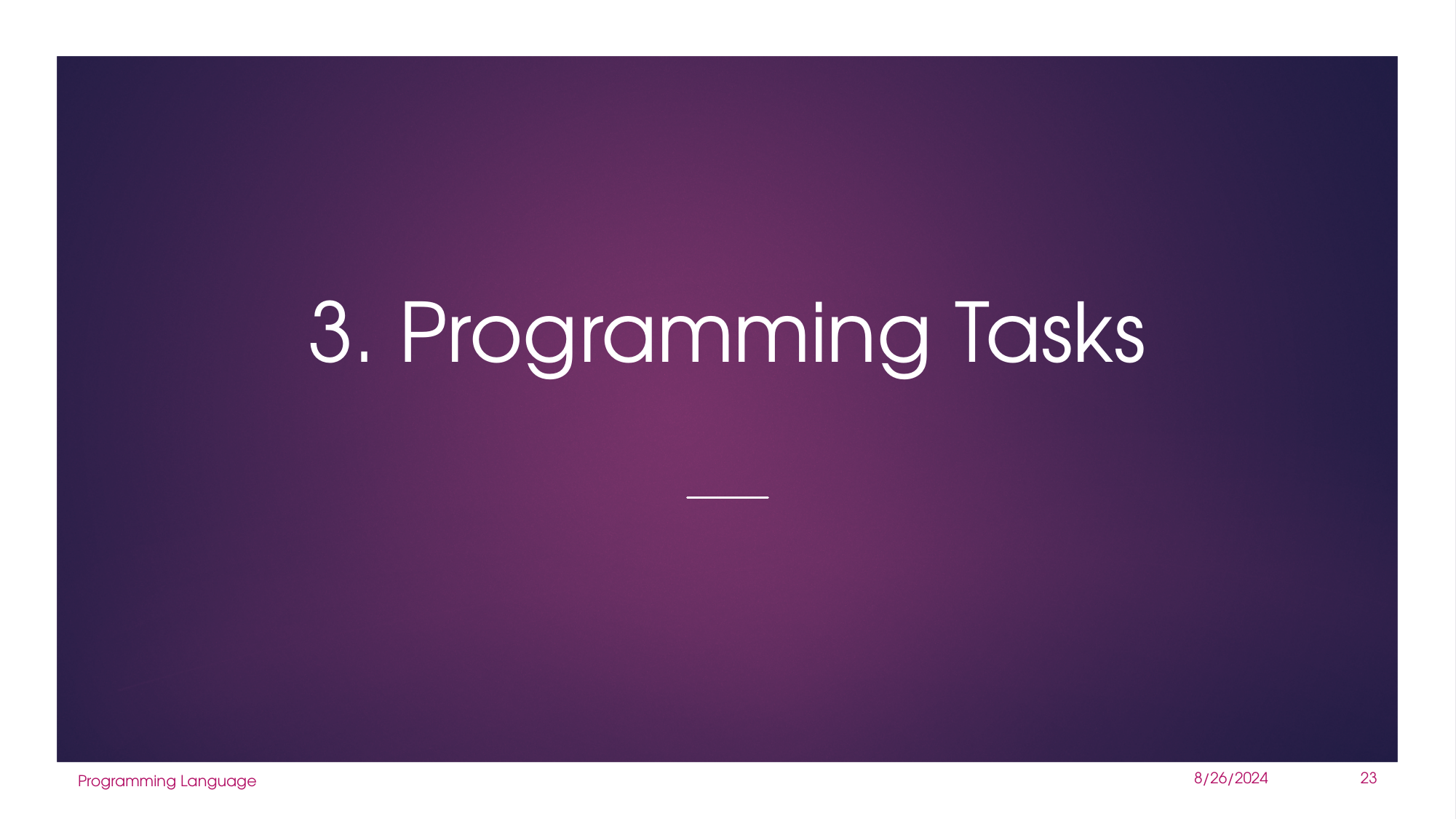

# 3. Programming Tasks
Programming Language
8/26/2024
23